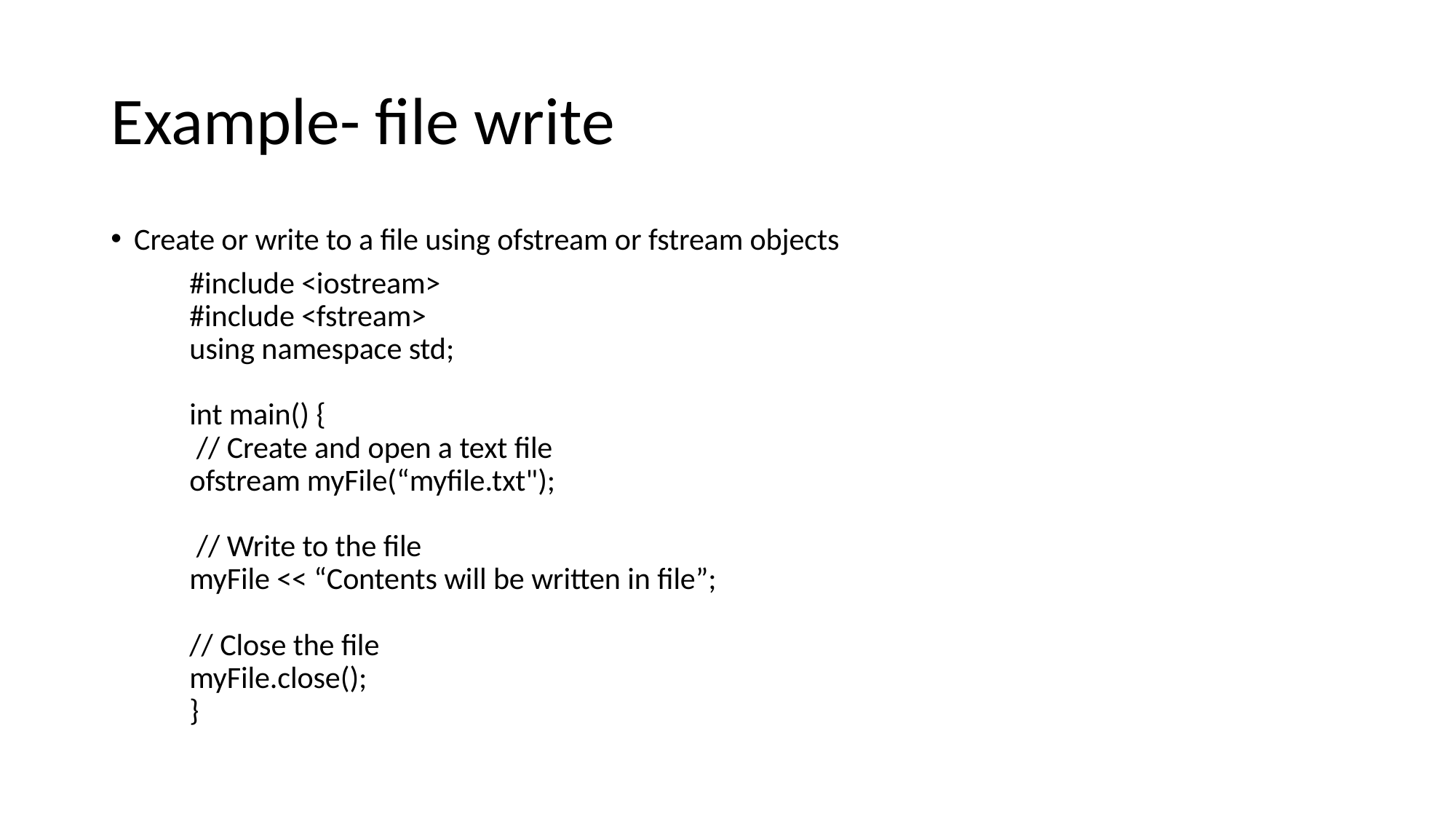

# Example- file write
Create or write to a file using ofstream or fstream objects
	#include <iostream>
	#include <fstream>
	using namespace std;
	int main() {
 	 // Create and open a text file
  	ofstream myFile(“myfile.txt");
 	 // Write to the file
  	myFile << “Contents will be written in file”;
  	// Close the file
  	myFile.close();
	}